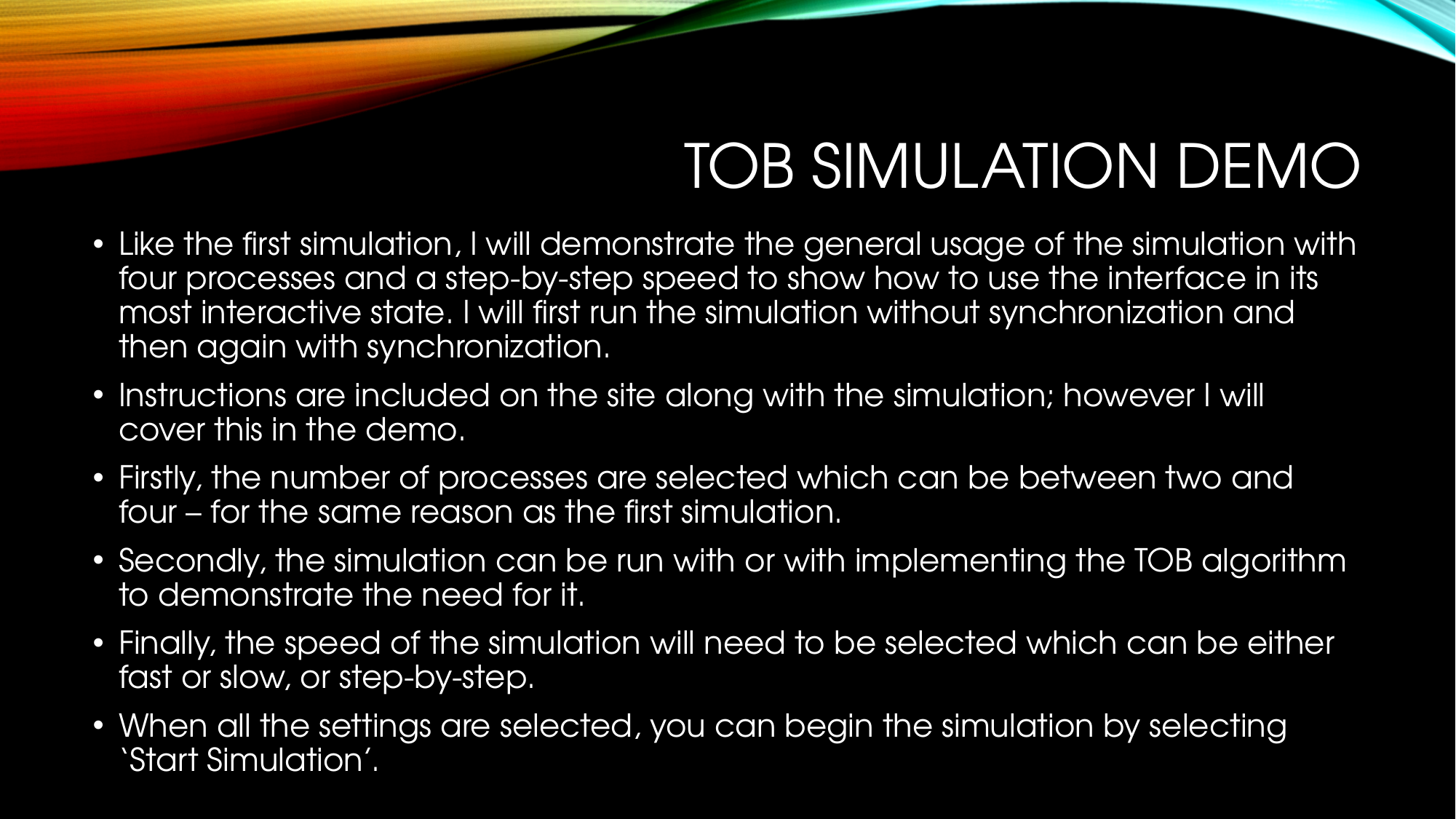

# TOB Simulation Demo
Like the first simulation, I will demonstrate the general usage of the simulation with four processes and a step-by-step speed to show how to use the interface in its most interactive state. I will first run the simulation without synchronization and then again with synchronization.
Instructions are included on the site along with the simulation; however I will cover this in the demo.
Firstly, the number of processes are selected which can be between two and four – for the same reason as the first simulation.
Secondly, the simulation can be run with or with implementing the TOB algorithm to demonstrate the need for it.
Finally, the speed of the simulation will need to be selected which can be either fast or slow, or step-by-step.
When all the settings are selected, you can begin the simulation by selecting ‘Start Simulation’.